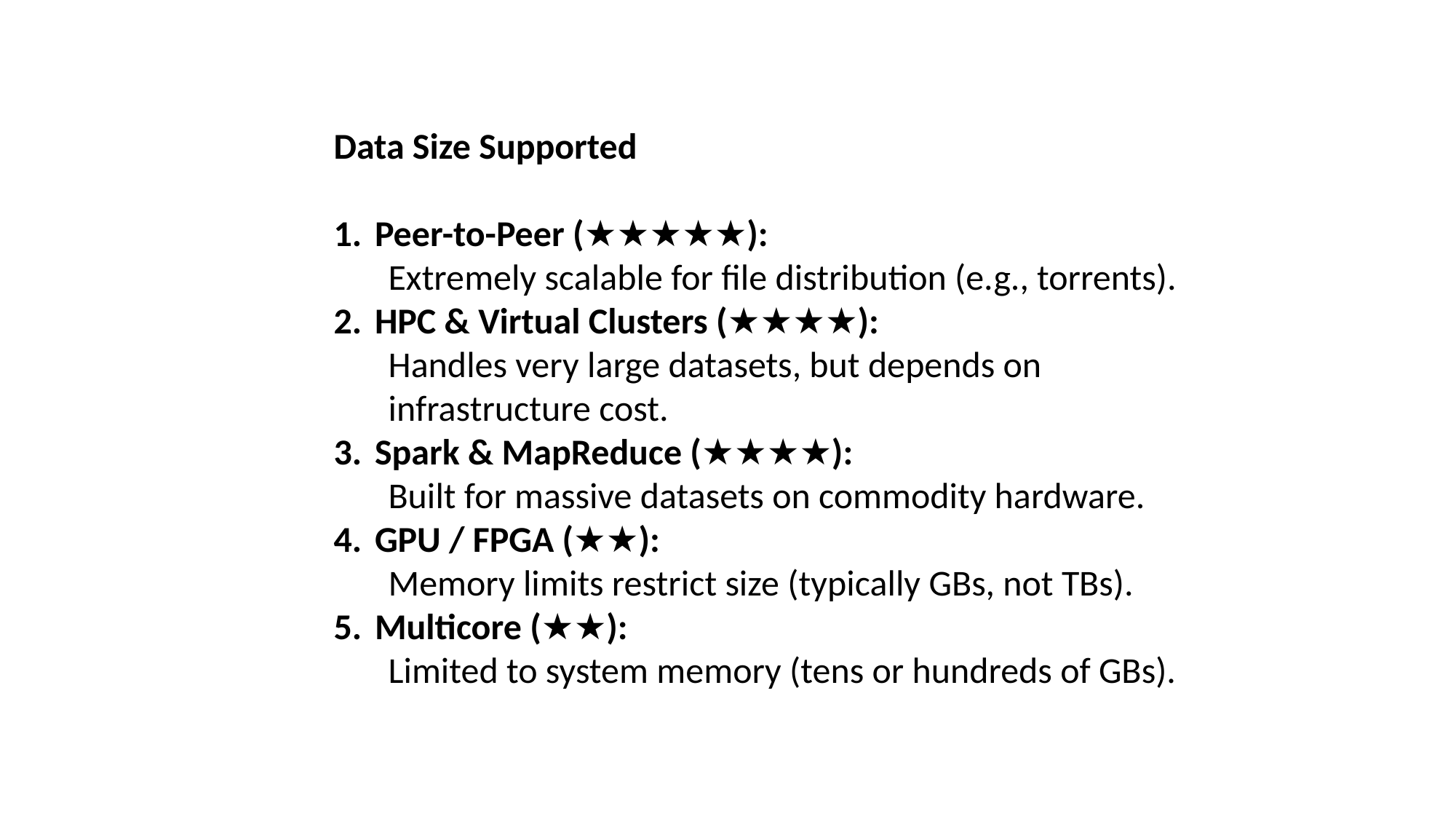

Data Size Supported

Peer-to-Peer (★★★★★):
Extremely scalable for file distribution (e.g., torrents).
HPC & Virtual Clusters (★★★★):
Handles very large datasets, but depends on infrastructure cost.
Spark & MapReduce (★★★★):
Built for massive datasets on commodity hardware.
GPU / FPGA (★★):
Memory limits restrict size (typically GBs, not TBs).
Multicore (★★):
Limited to system memory (tens or hundreds of GBs).